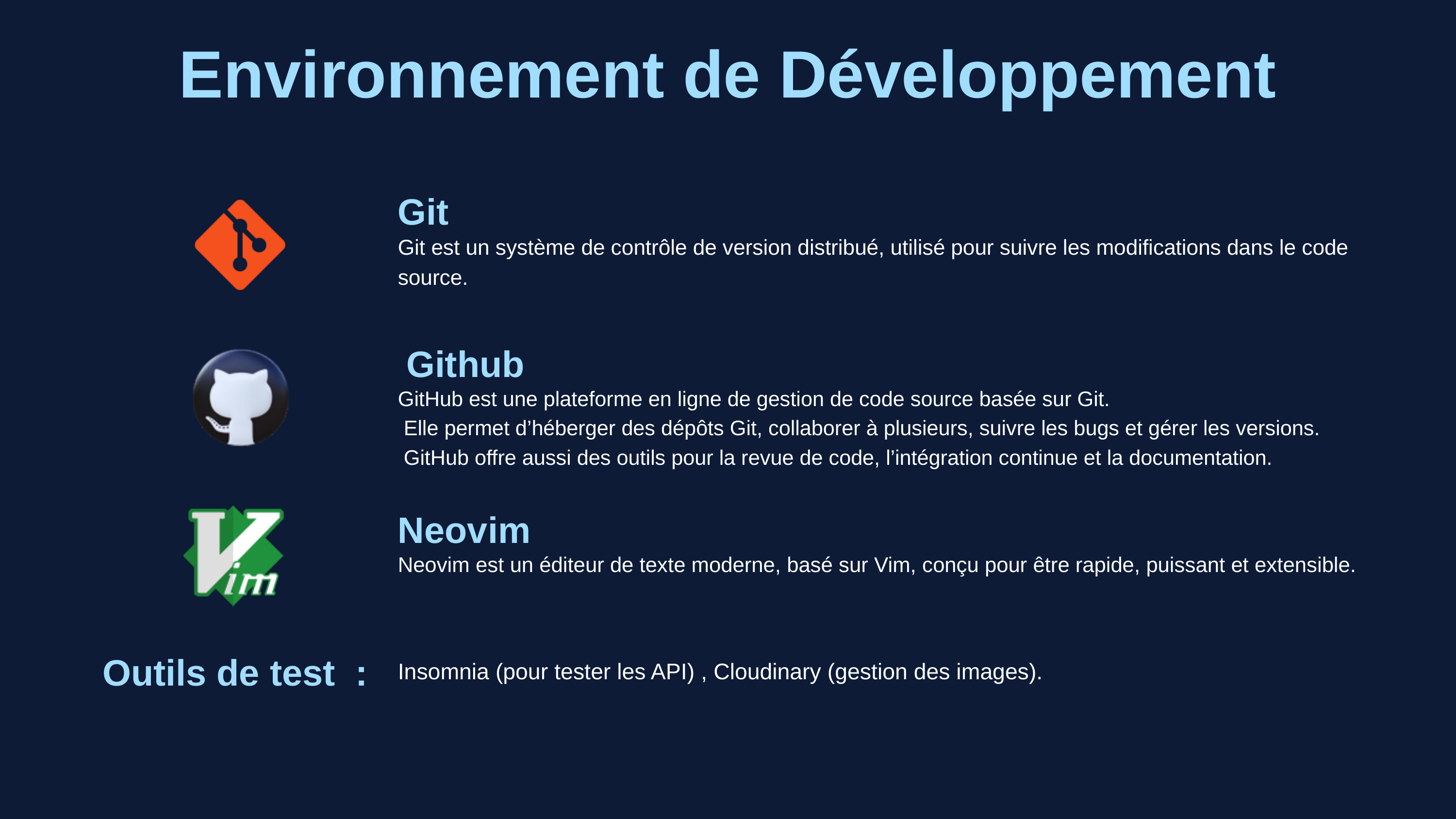

Environnement de Développement
Git

Git est un système de contrôle de version distribué, utilisé pour suivre les modifications dans le code source.
Github

GitHub est une plateforme en ligne de gestion de code source basée sur Git.
 Elle permet d’héberger des dépôts Git, collaborer à plusieurs, suivre les bugs et gérer les versions.
 GitHub offre aussi des outils pour la revue de code, l’intégration continue et la documentation.
Neovim

Neovim est un éditeur de texte moderne, basé sur Vim, conçu pour être rapide, puissant et extensible.
Outils de test  :
Insomnia (pour tester les API) , Cloudinary (gestion des images).